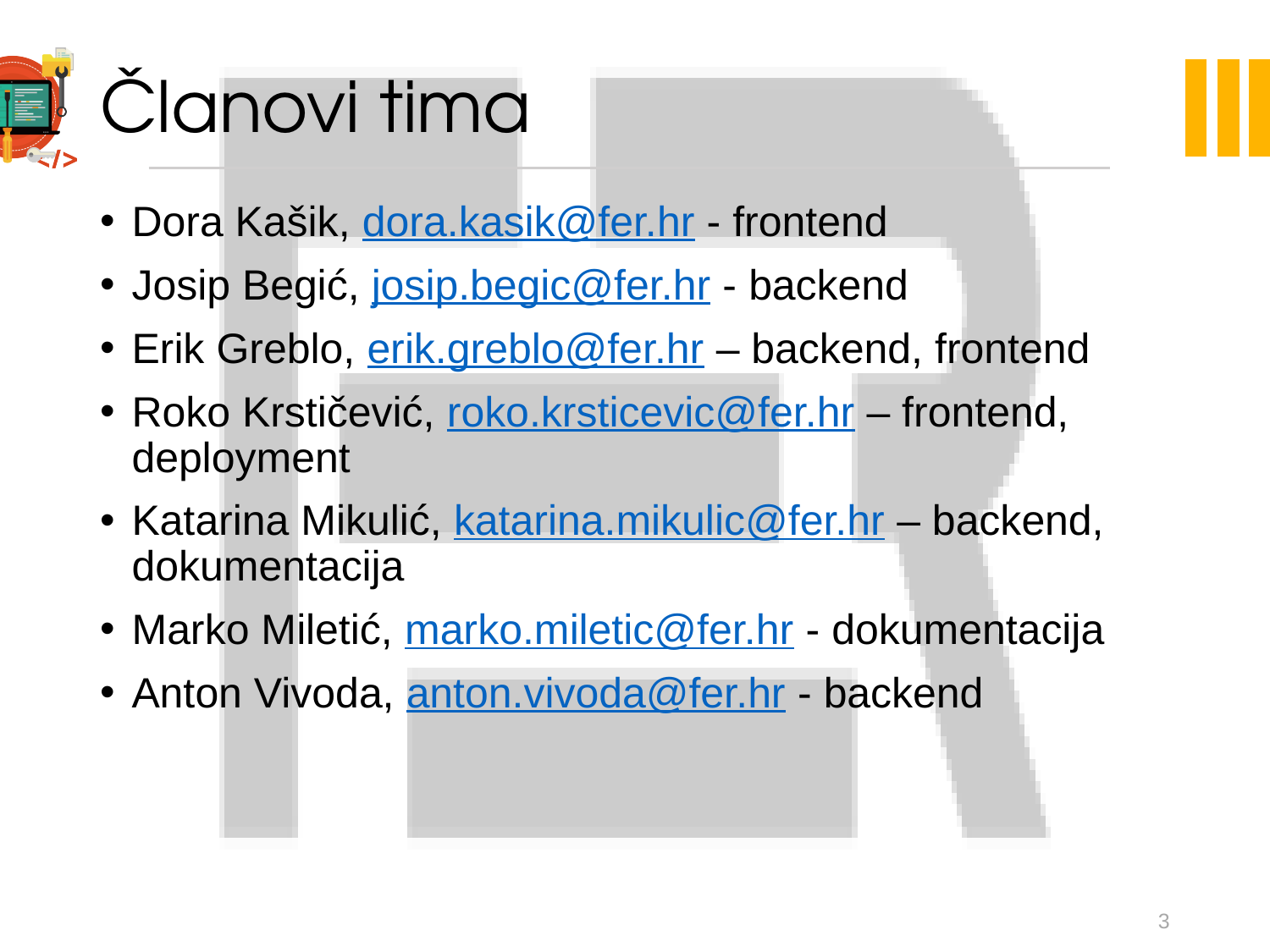

# Članovi tima
Dora Kašik, dora.kasik@fer.hr - frontend
Josip Begić, josip.begic@fer.hr - backend
Erik Greblo, erik.greblo@fer.hr – backend, frontend
Roko Krstičević, roko.krsticevic@fer.hr – frontend, deployment
Katarina Mikulić, katarina.mikulic@fer.hr – backend, dokumentacija
Marko Miletić, marko.miletic@fer.hr - dokumentacija
Anton Vivoda, anton.vivoda@fer.hr - backend
3